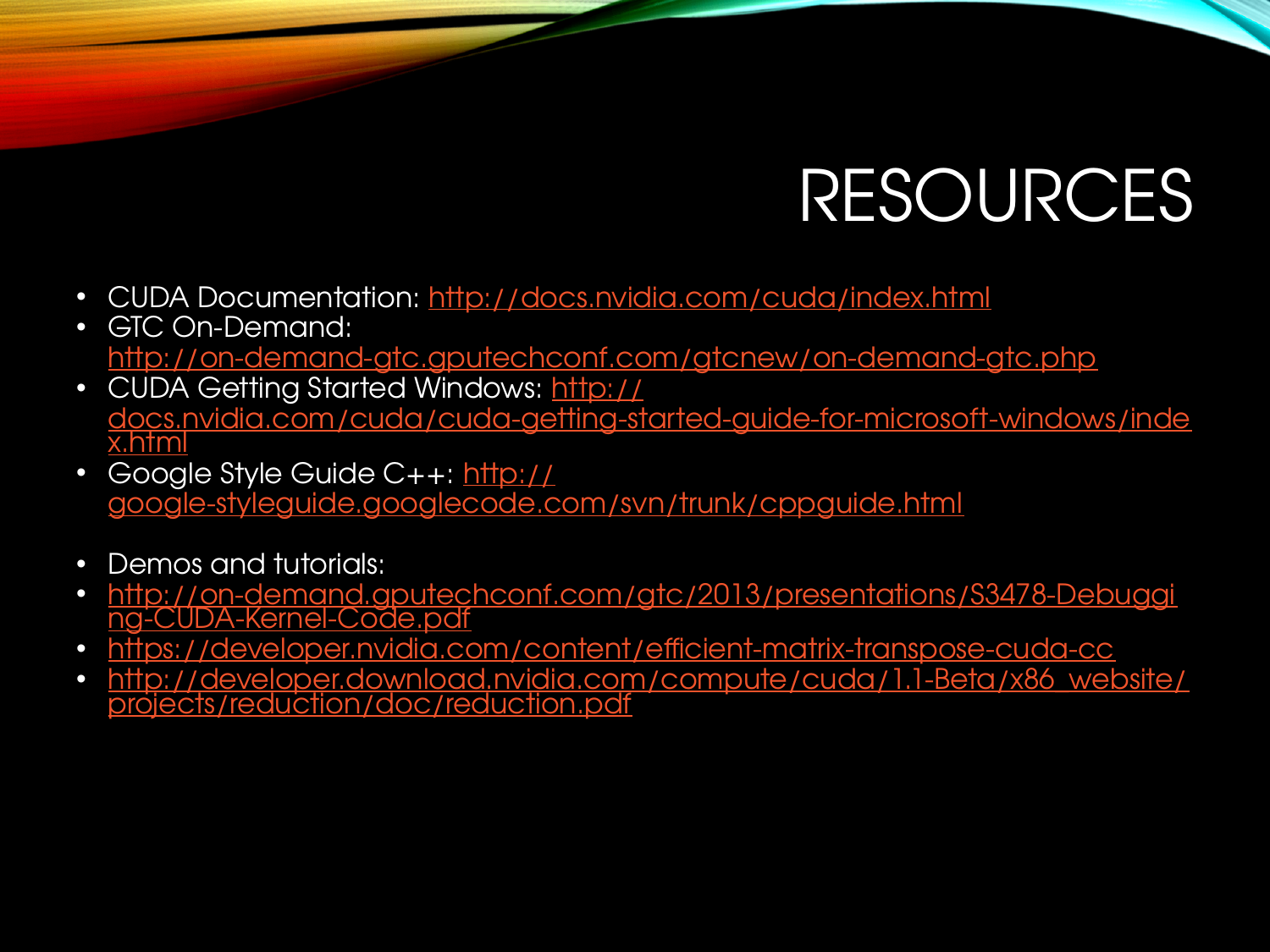

# Resources
CUDA Documentation: http://docs.nvidia.com/cuda/index.html
GTC On-Demand: http://on-demand-gtc.gputechconf.com/gtcnew/on-demand-gtc.php
CUDA Getting Started Windows: http://docs.nvidia.com/cuda/cuda-getting-started-guide-for-microsoft-windows/index.html
Google Style Guide C++: http://google-styleguide.googlecode.com/svn/trunk/cppguide.html

Demos and tutorials:
http://on-demand.gputechconf.com/gtc/2013/presentations/S3478-Debugging-CUDA-Kernel-Code.pdf
https://developer.nvidia.com/content/efficient-matrix-transpose-cuda-cc
http://developer.download.nvidia.com/compute/cuda/1.1-Beta/x86_website/projects/reduction/doc/reduction.pdf